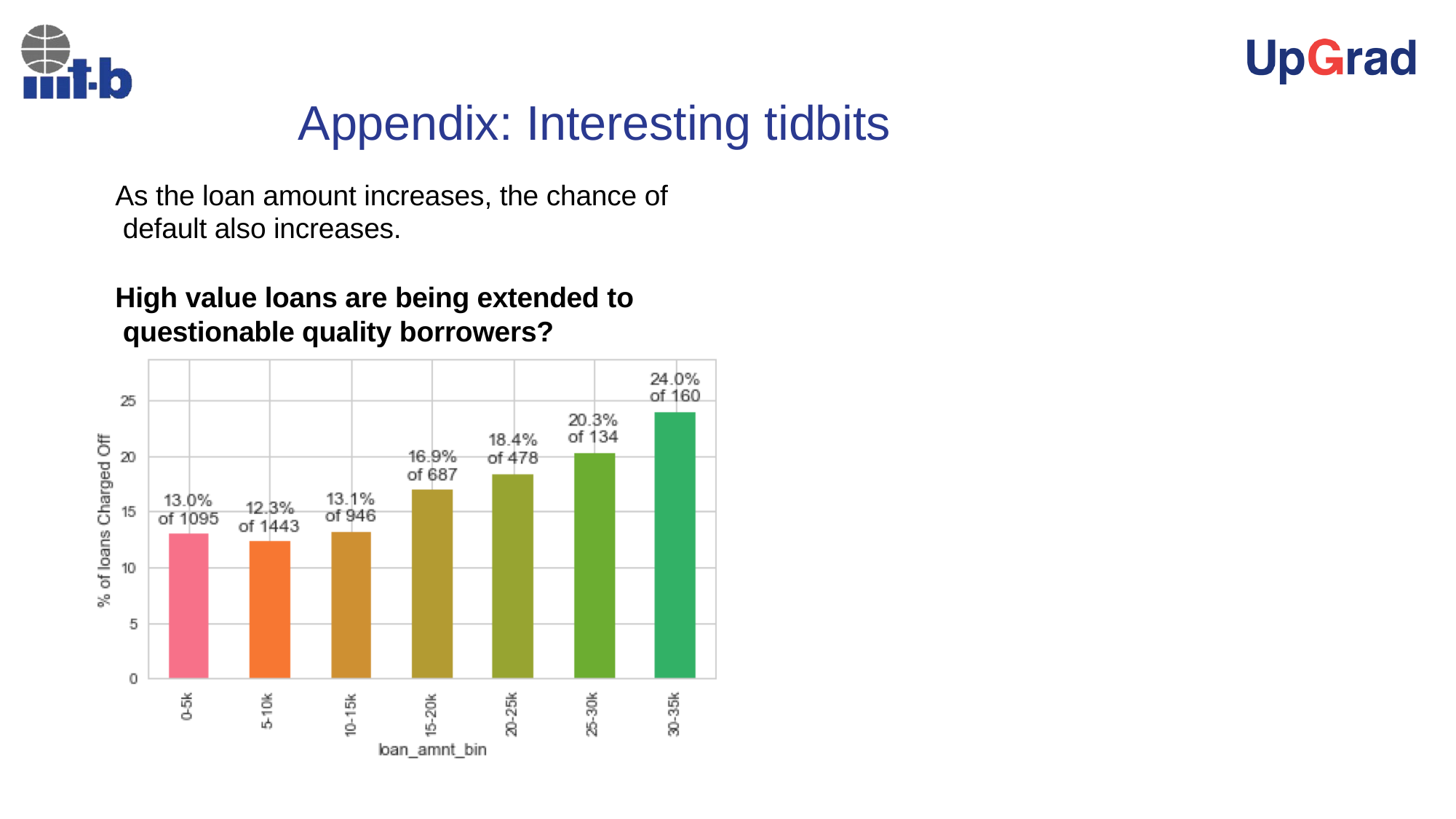

# Appendix: Interesting tidbits
As the loan amount increases, the chance of  default also increases.

High value loans are being extended to  questionable quality borrowers?